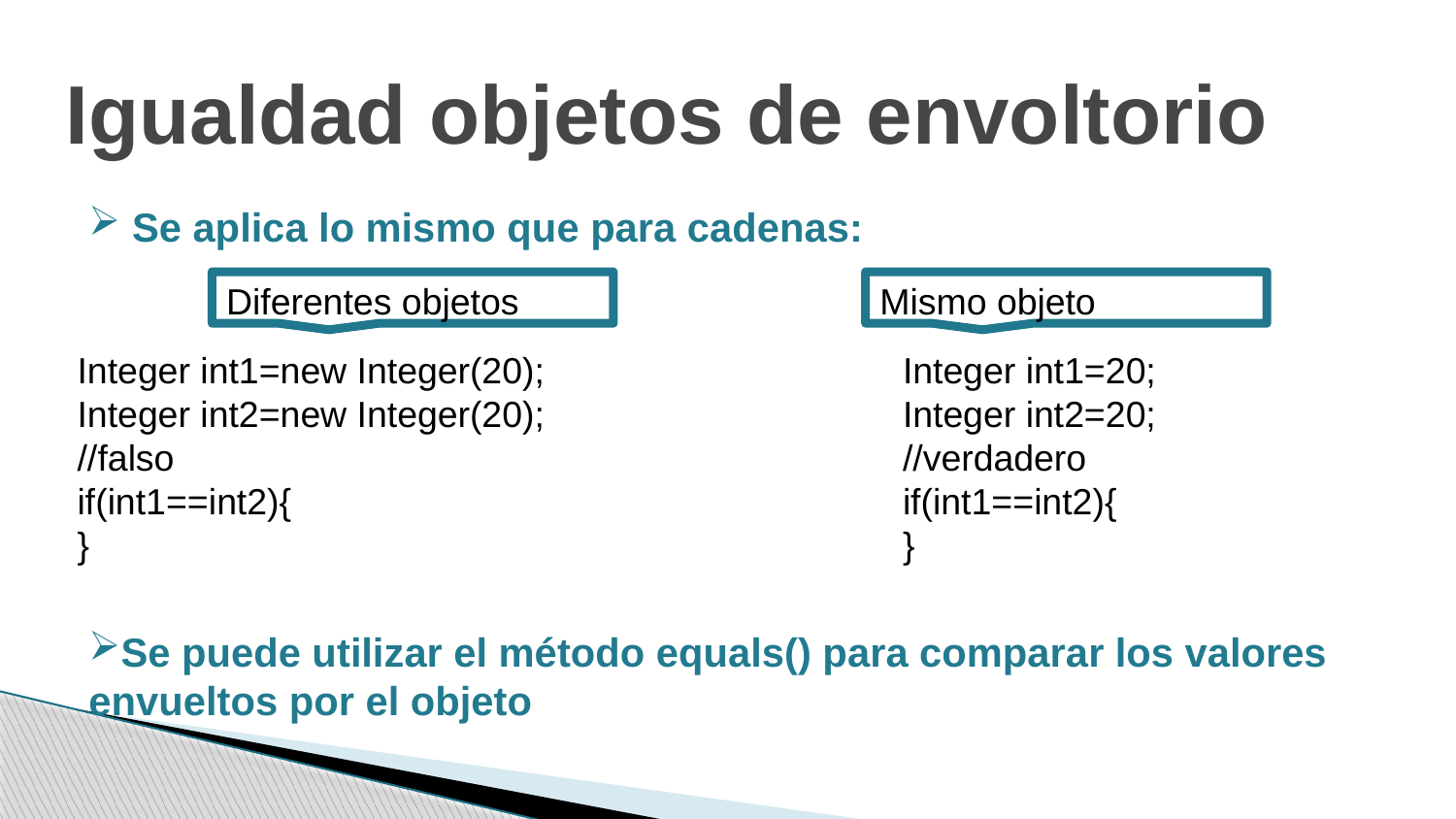

Igualdad objetos de envoltorio
 Se aplica lo mismo que para cadenas:

Se puede utilizar el método equals() para comparar los valores envueltos por el objeto

Diferentes objetos

Mismo objeto
Integer int1=new Integer(20);
Integer int2=new Integer(20);
//falso
if(int1==int2){
}
Integer int1=20;
Integer int2=20;
//verdadero
if(int1==int2){
}